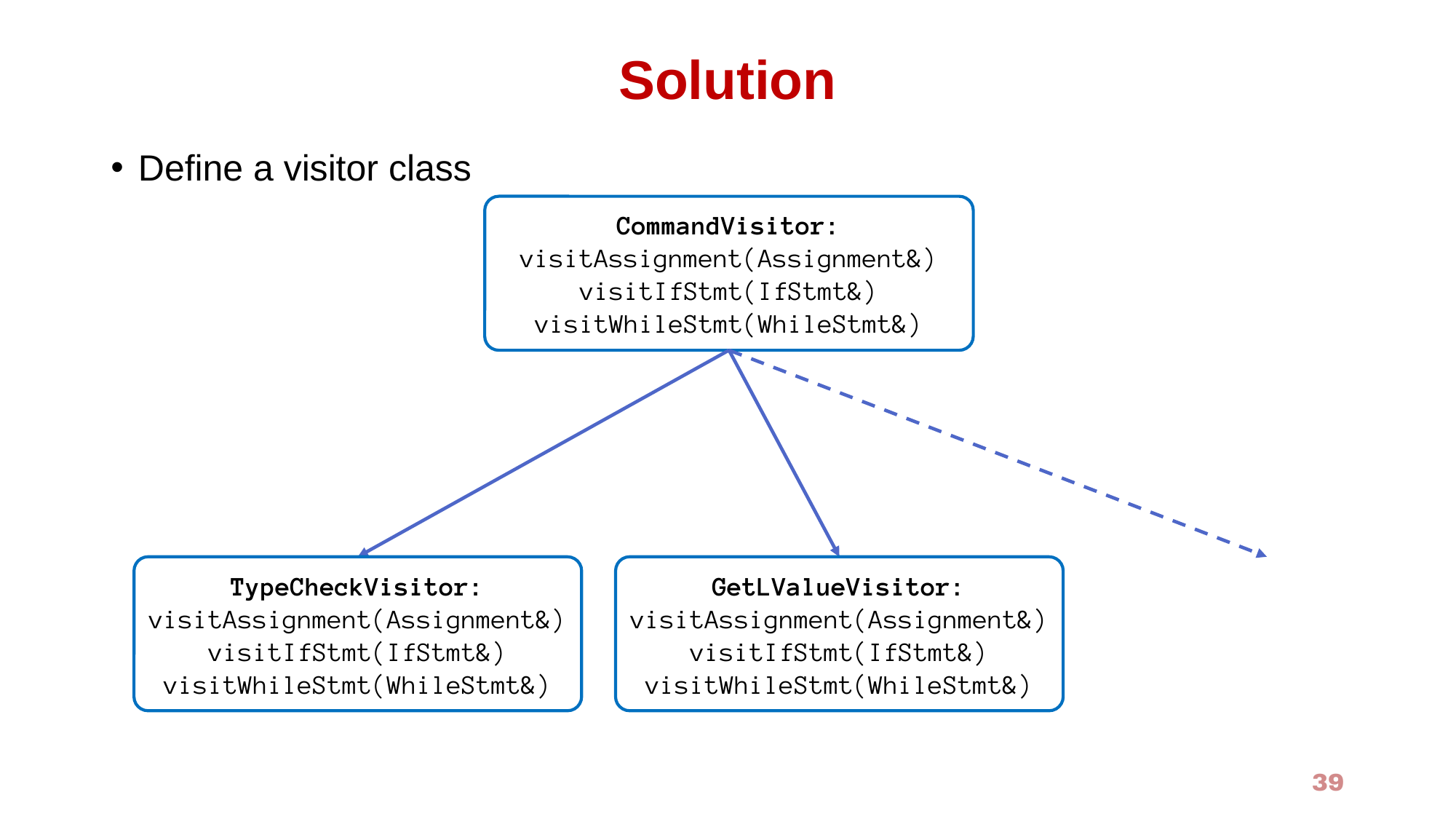

# Solution
Define a visitor class
CommandVisitor:
visitAssignment(Assignment&)
visitIfStmt(IfStmt&)
visitWhileStmt(WhileStmt&)
TypeCheckVisitor:
visitAssignment(Assignment&)
visitIfStmt(IfStmt&)
visitWhileStmt(WhileStmt&)
GetLValueVisitor:
visitAssignment(Assignment&)
visitIfStmt(IfStmt&)
visitWhileStmt(WhileStmt&)
39